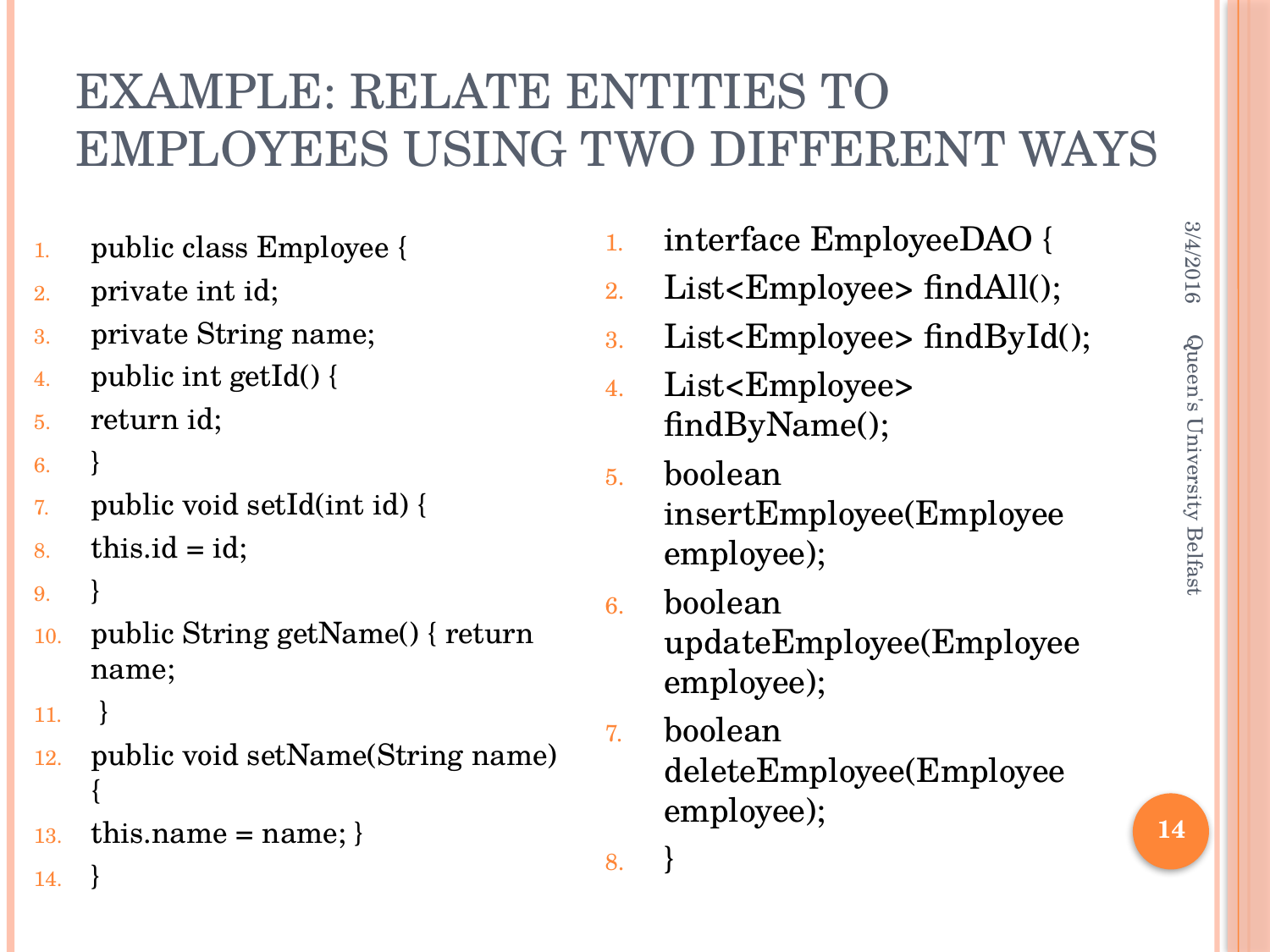

# Example: relate entities to employees using two different ways
3/4/2016
interface EmployeeDAO {
List<Employee> findAll();
List<Employee> findById();
List<Employee> findByName();
boolean insertEmployee(Employee employee);
boolean updateEmployee(Employee employee);
boolean deleteEmployee(Employee employee);
}
public class Employee {
private int id;
private String name;
public int getId() {
return id;
}
public void setId(int id) {
this.id = id;
}
public String getName() { return name;
 }
public void setName(String name) {
this.name = name; }
}
Queen's University Belfast
14